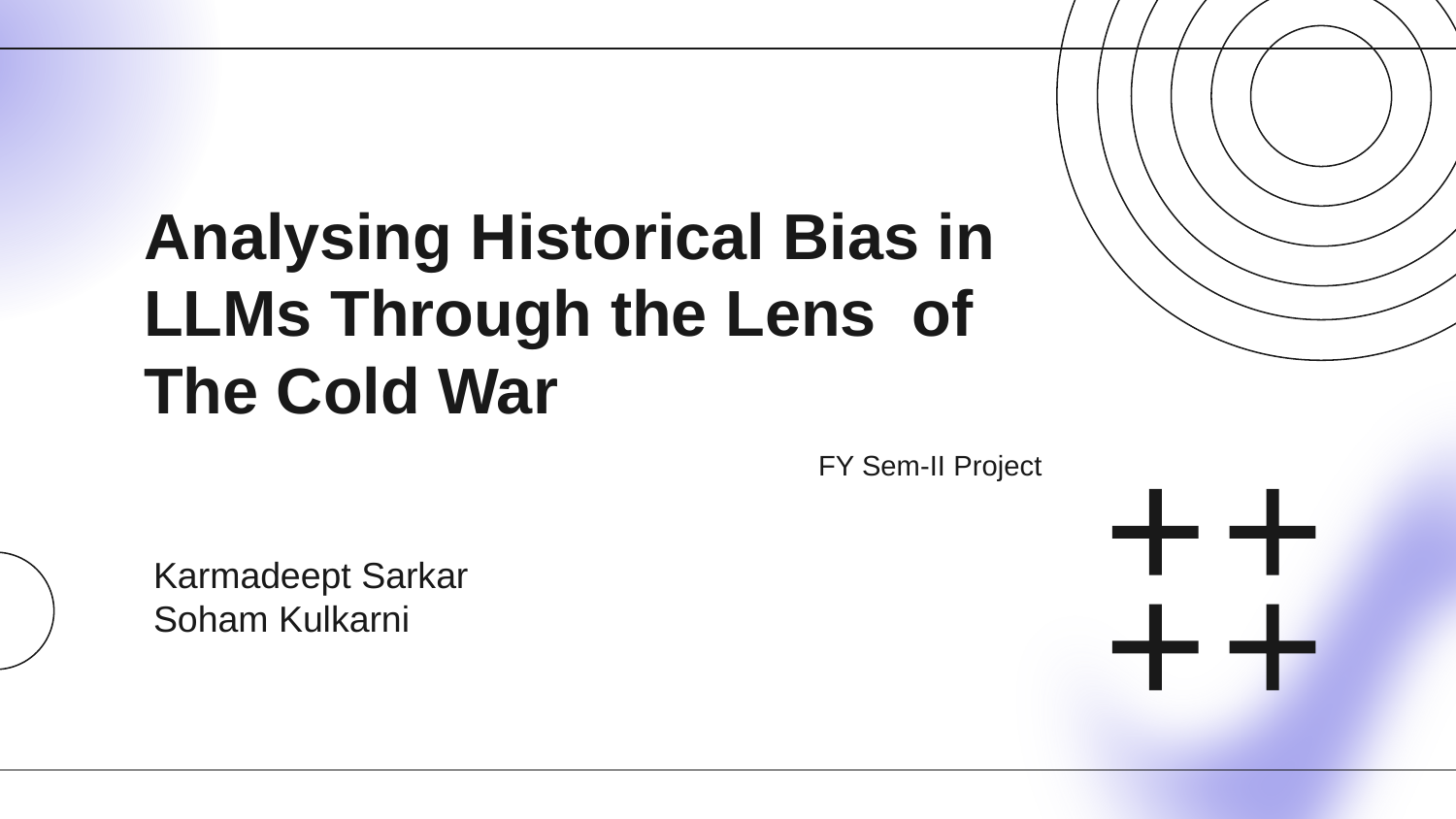

# Analysing Historical Bias in LLMs Through the Lens  of The Cold War
 FY Sem-II Project

Karmadeept Sarkar
Soham Kulkarni